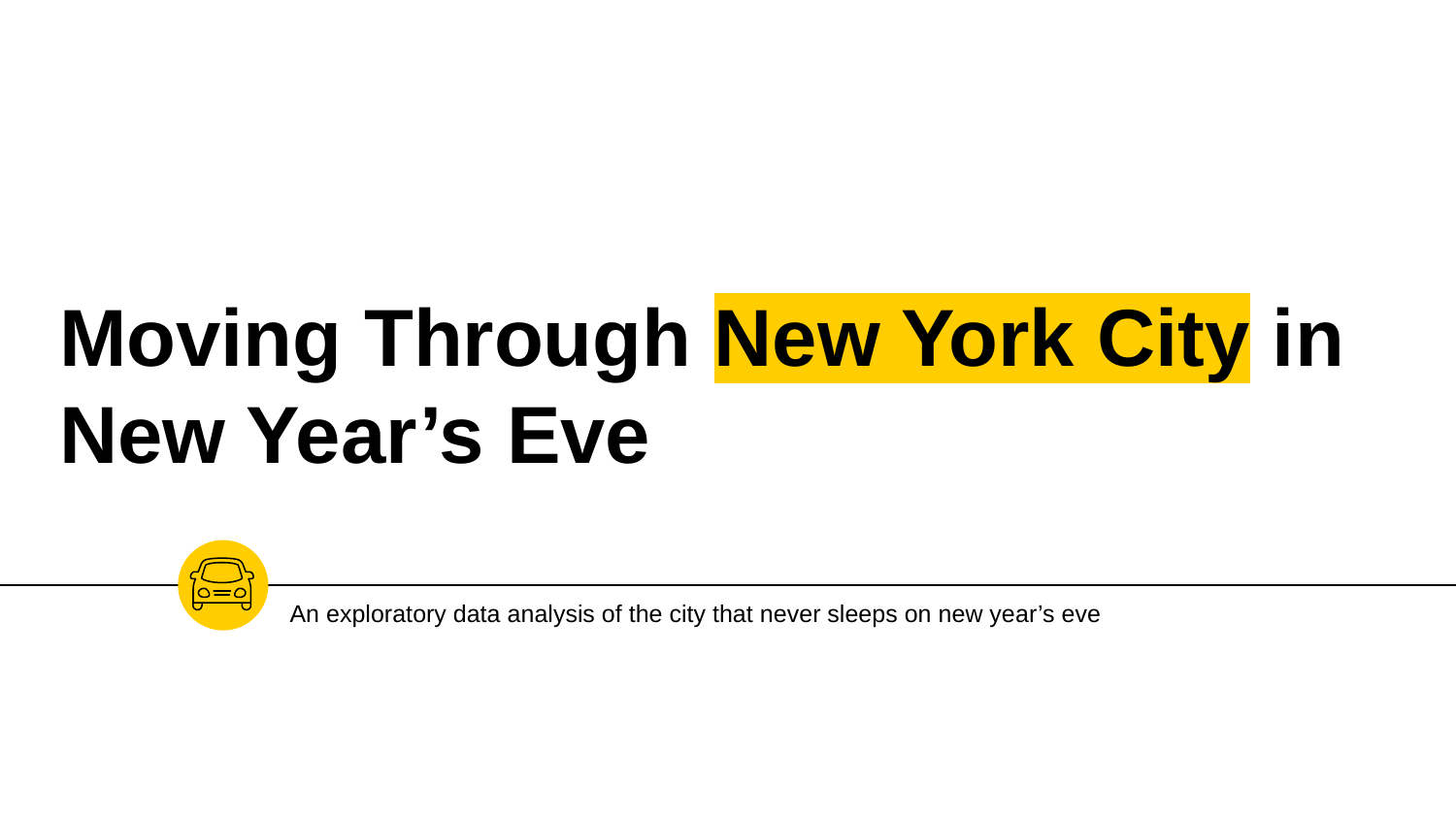

# Moving Through New York City in New Year’s Eve

An exploratory data analysis of the city that never sleeps on new year’s eve